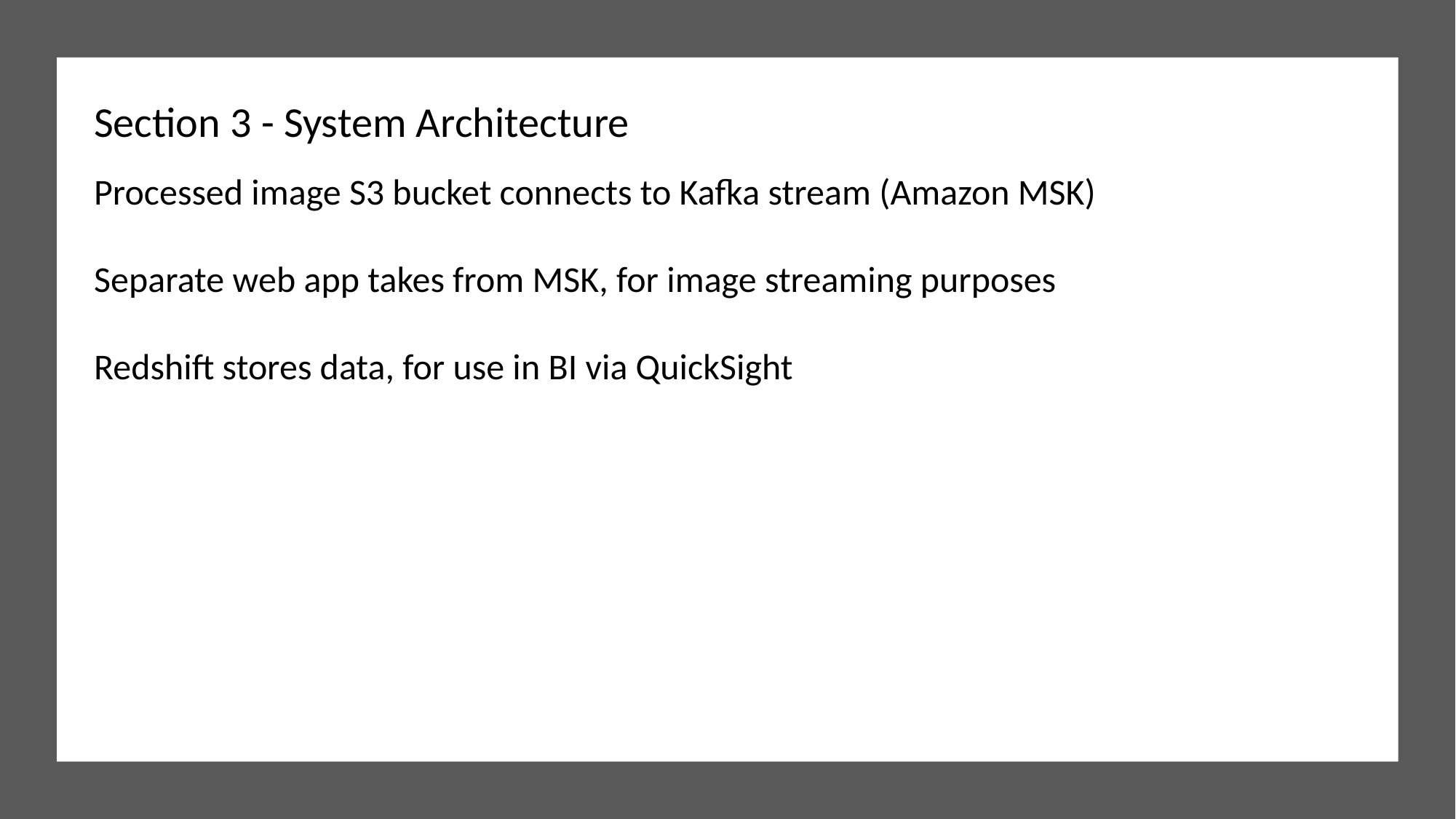

Section 3 - System Architecture
Processed image S3 bucket connects to Kafka stream (Amazon MSK)

Separate web app takes from MSK, for image streaming purposes

Redshift stores data, for use in BI via QuickSight